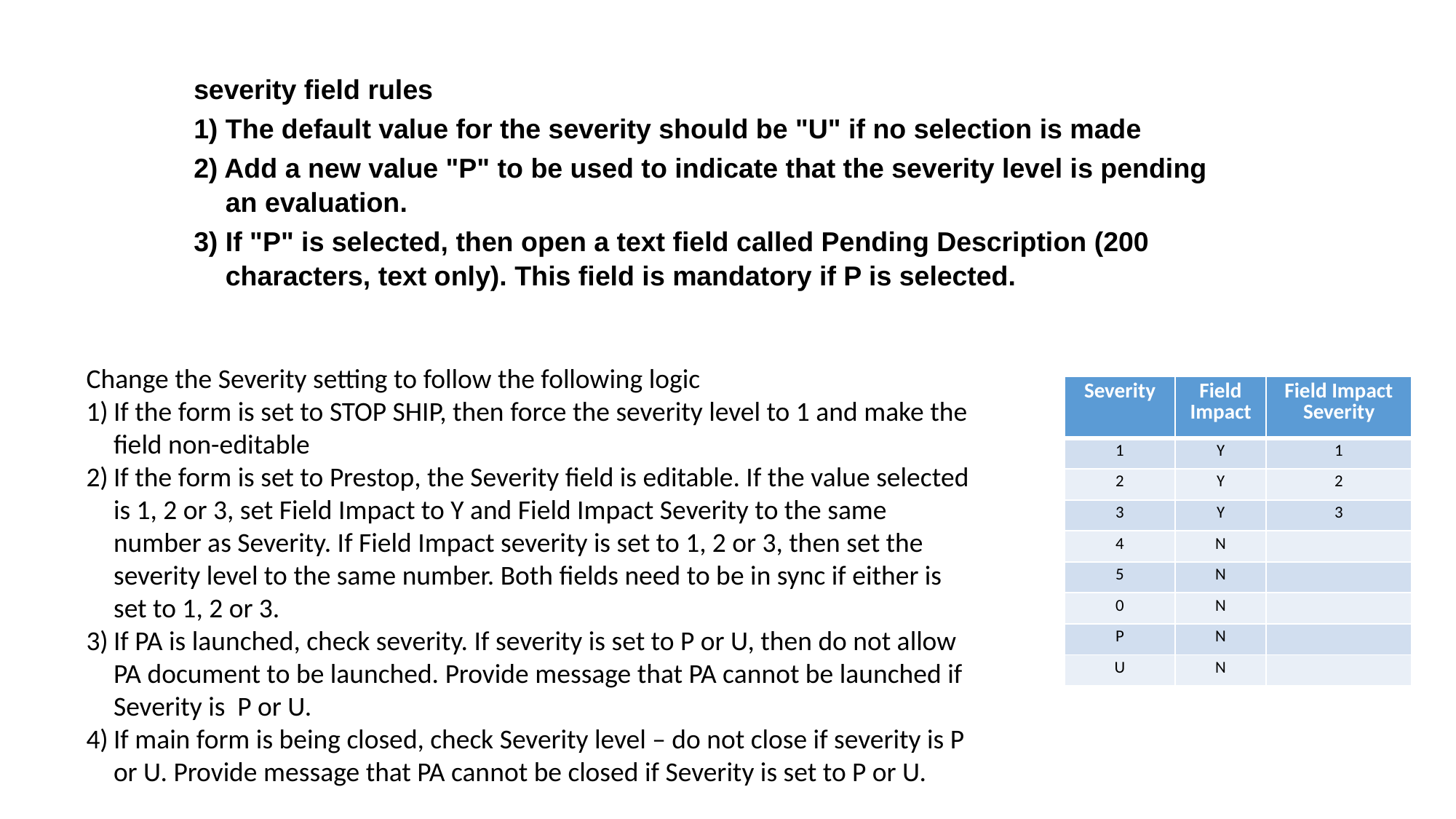

severity field rules
1) The default value for the severity should be "U" if no selection is made
2) Add a new value "P" to be used to indicate that the severity level is pending an evaluation.
3) If "P" is selected, then open a text field called Pending Description (200 characters, text only). This field is mandatory if P is selected.
Change the Severity setting to follow the following logic
If the form is set to STOP SHIP, then force the severity level to 1 and make the field non-editable
If the form is set to Prestop, the Severity field is editable. If the value selected is 1, 2 or 3, set Field Impact to Y and Field Impact Severity to the same number as Severity. If Field Impact severity is set to 1, 2 or 3, then set the severity level to the same number. Both fields need to be in sync if either is set to 1, 2 or 3.
If PA is launched, check severity. If severity is set to P or U, then do not allow PA document to be launched. Provide message that PA cannot be launched if Severity is  P or U.
If main form is being closed, check Severity level – do not close if severity is P or U. Provide message that PA cannot be closed if Severity is set to P or U.
| Severity | Field Impact | Field Impact Severity |
| --- | --- | --- |
| 1 | Y | 1 |
| 2 | Y | 2 |
| 3 | Y | 3 |
| 4 | N |  |
| 5 | N |  |
| 0 | N |  |
| P | N |  |
| U | N |  |